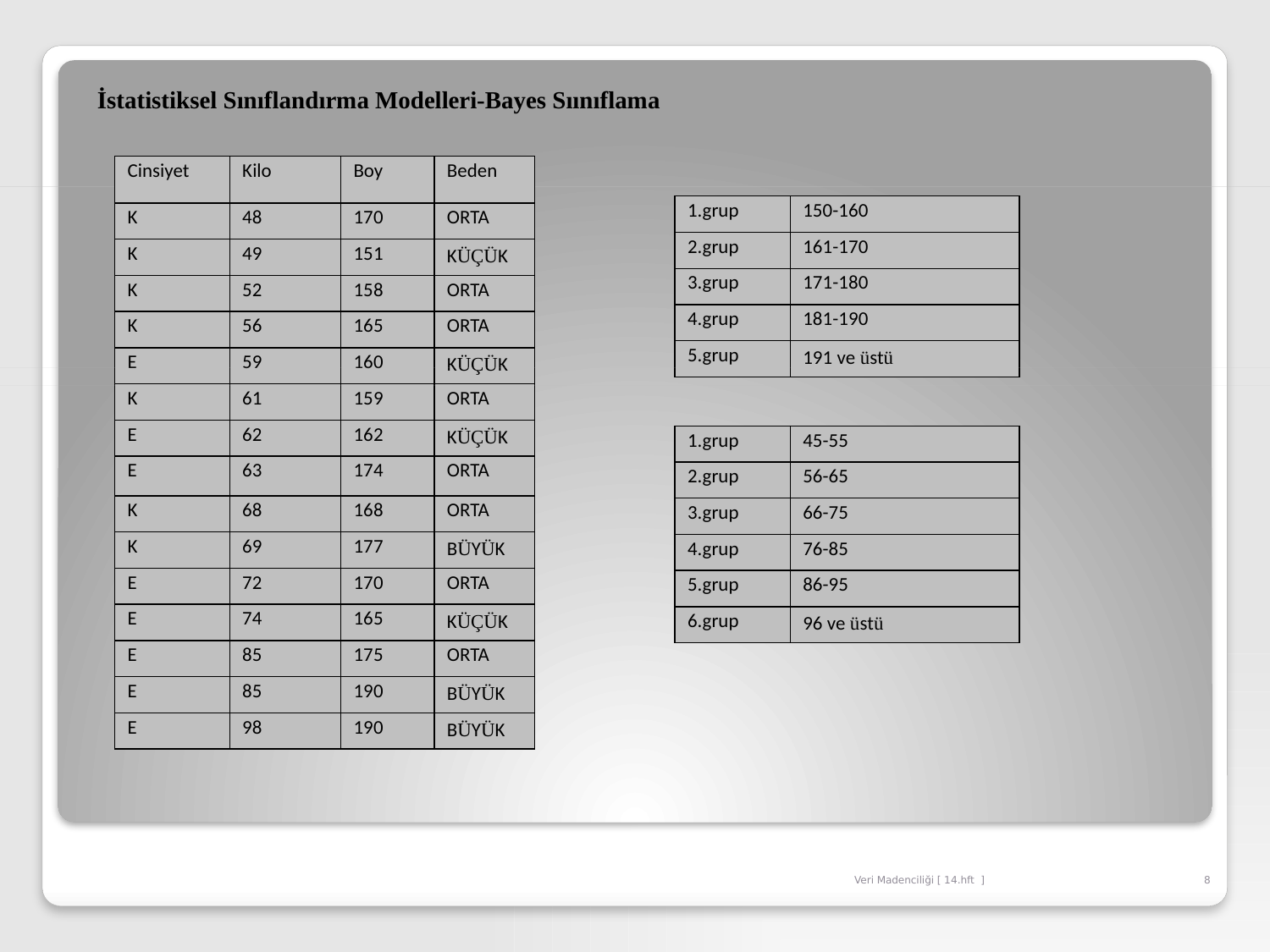

İstatistiksel Sınıflandırma Modelleri-Bayes Sıınıflama
| Cinsiyet | Kilo | Boy | Beden |
| --- | --- | --- | --- |
| K | 48 | 170 | ORTA |
| K | 49 | 151 | KÜÇÜK |
| K | 52 | 158 | ORTA |
| K | 56 | 165 | ORTA |
| E | 59 | 160 | KÜÇÜK |
| K | 61 | 159 | ORTA |
| E | 62 | 162 | KÜÇÜK |
| E | 63 | 174 | ORTA |
| K | 68 | 168 | ORTA |
| K | 69 | 177 | BÜYÜK |
| E | 72 | 170 | ORTA |
| E | 74 | 165 | KÜÇÜK |
| E | 85 | 175 | ORTA |
| E | 85 | 190 | BÜYÜK |
| E | 98 | 190 | BÜYÜK |

| 1.grup | 150-160 |
| --- | --- |
| 2.grup | 161-170 |
| 3.grup | 171-180 |
| 4.grup | 181-190 |
| 5.grup | 191 ve üstü |

| 1.grup | 45-55 |
| --- | --- |
| 2.grup | 56-65 |
| 3.grup | 66-75 |
| 4.grup | 76-85 |
| 5.grup | 86-95 |
| 6.grup | 96 ve üstü |

Veri Madenciliği [ 14.hft  ]
8